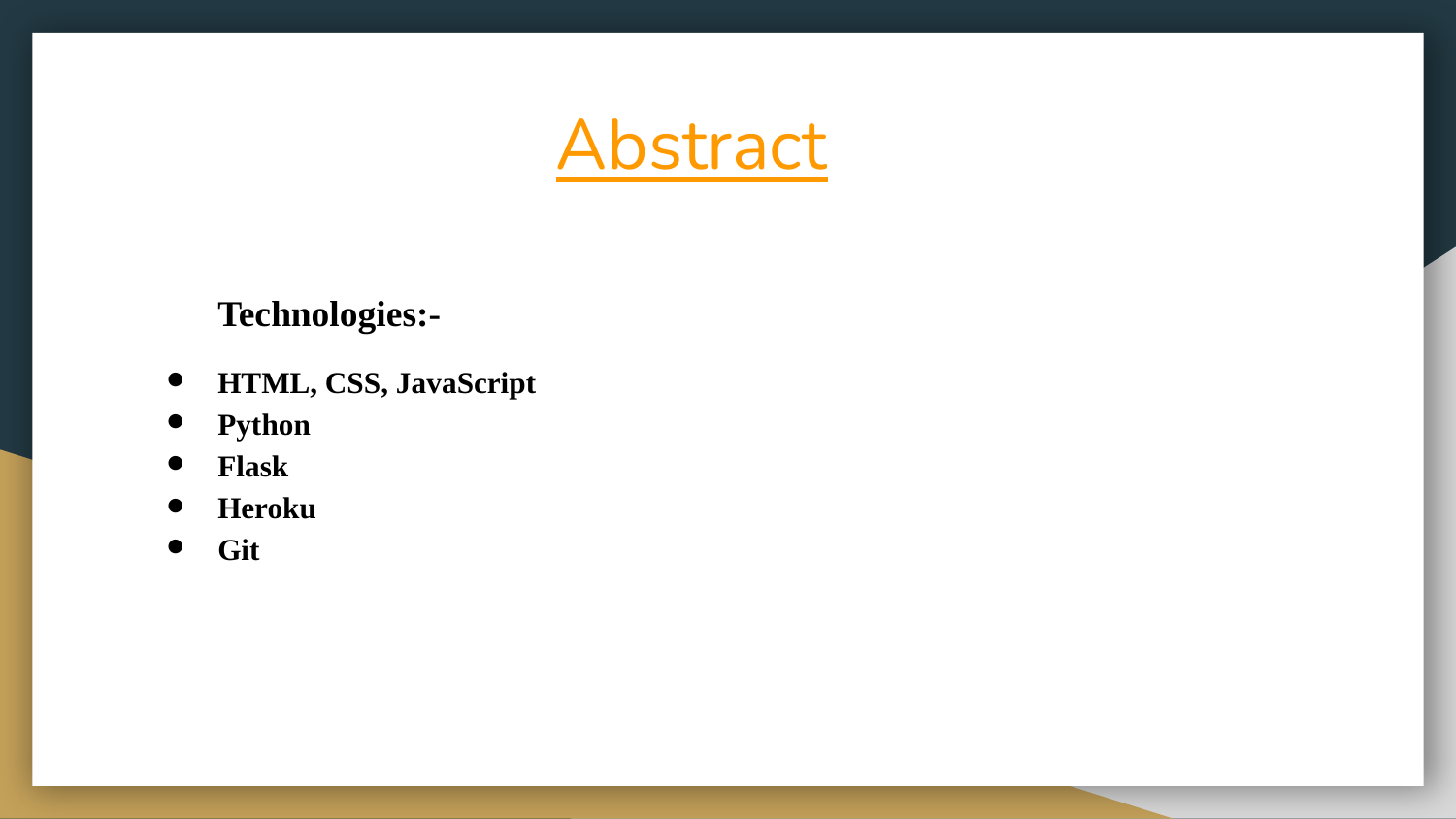

Abstract
Technologies:-­­­
HTML, CSS, JavaScript
Python
Flask
Heroku
Git